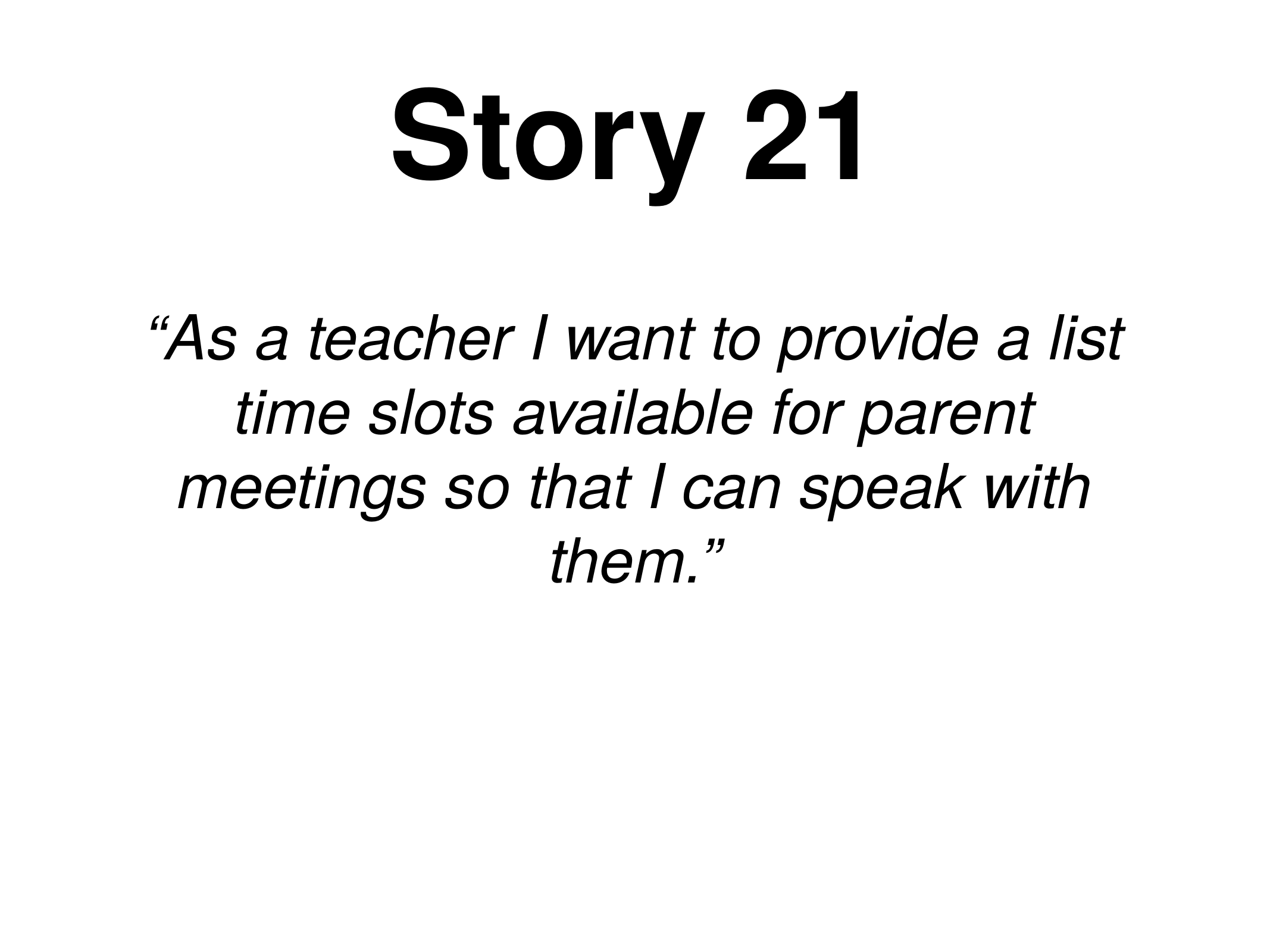

Story 21
“As a teacher I want to provide a list time slots available for parent meetings so that I can speak with them.”